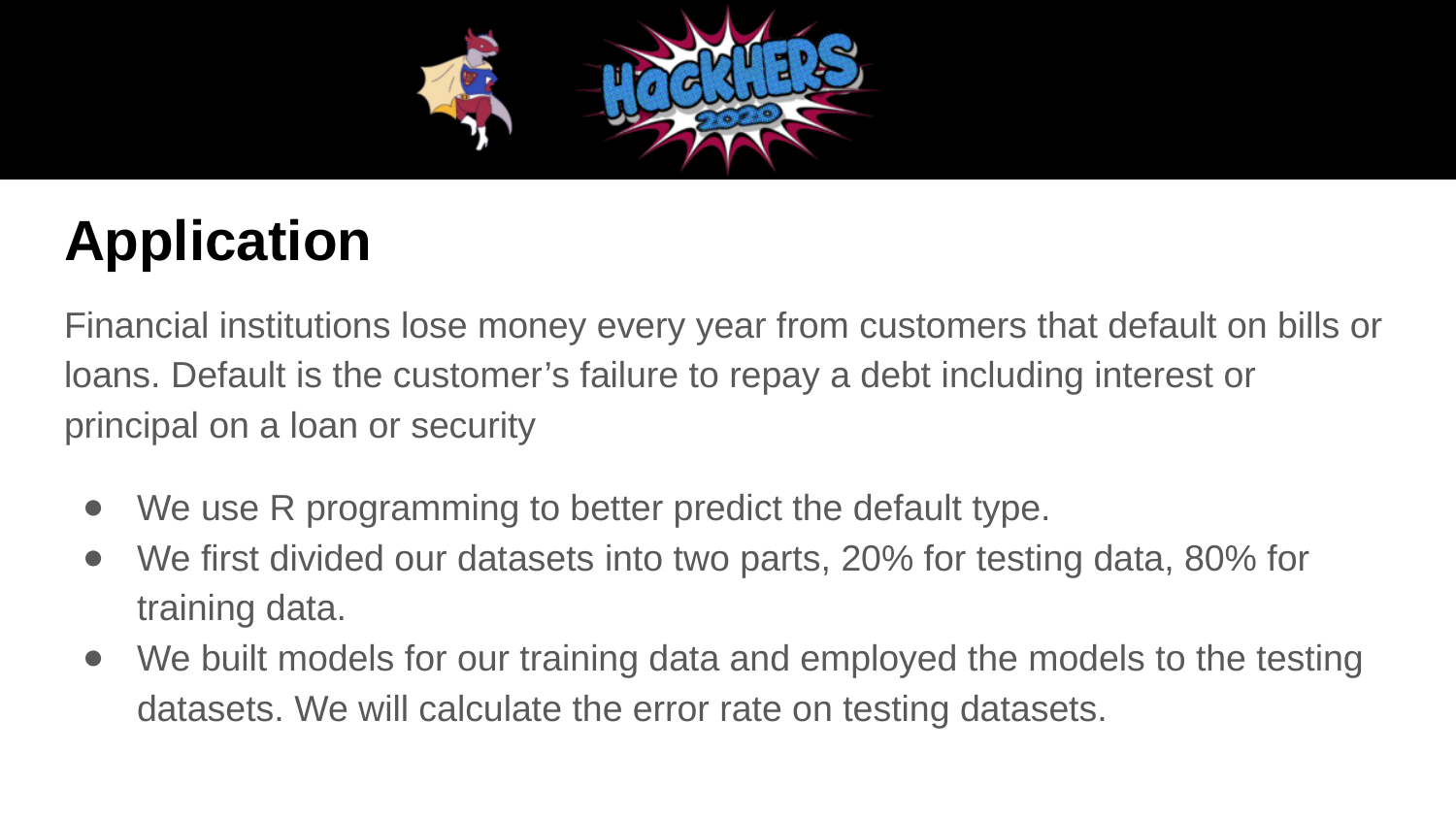

# Application
Financial institutions lose money every year from customers that default on bills or loans. Default is the customer’s failure to repay a debt including interest or principal on a loan or security
We use R programming to better predict the default type.
We first divided our datasets into two parts, 20% for testing data, 80% for training data.
We built models for our training data and employed the models to the testing datasets. We will calculate the error rate on testing datasets.